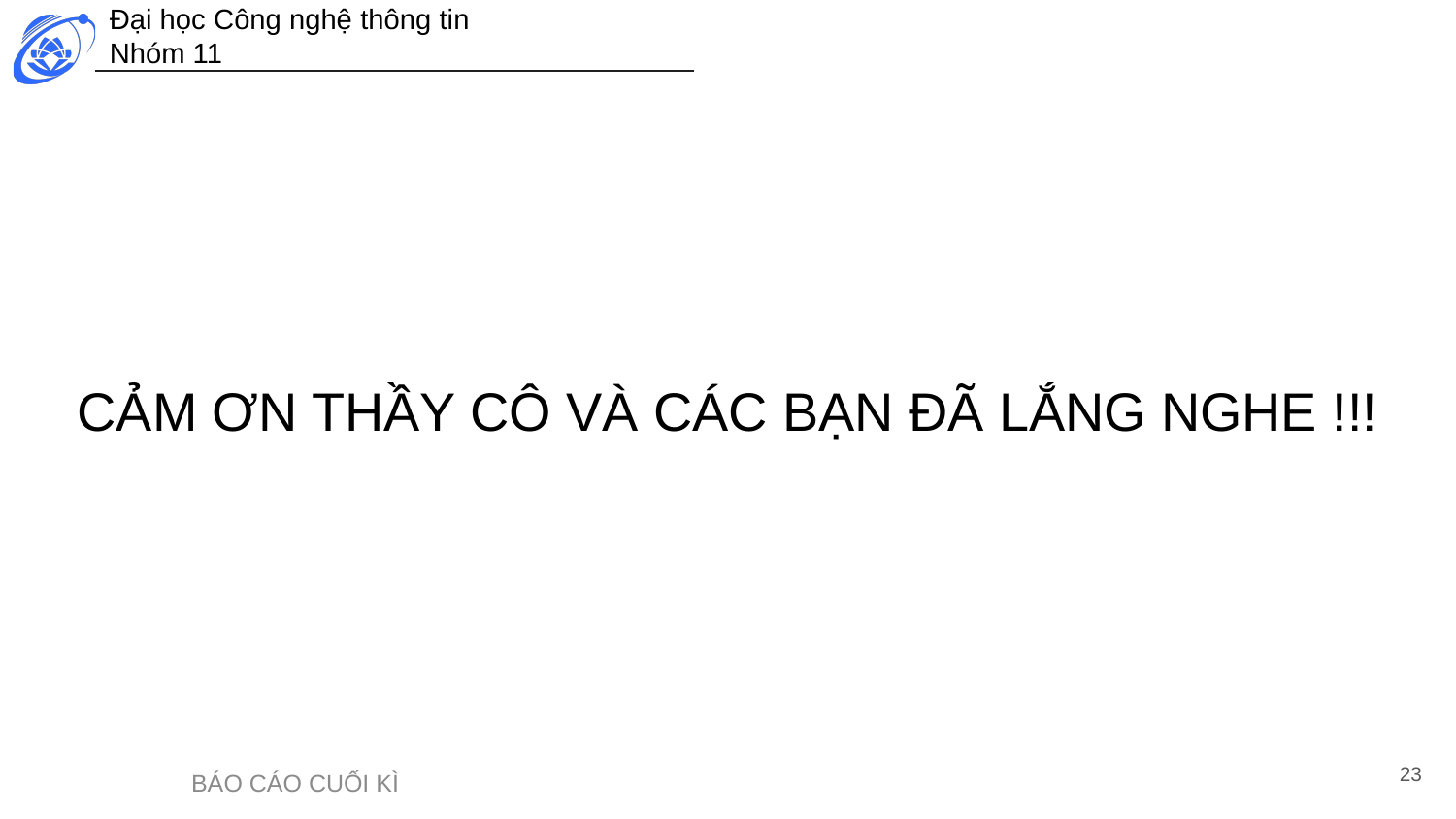

# CẢM ƠN THẦY CÔ VÀ CÁC BẠN ĐÃ LẮNG NGHE !!!
23
BÁO CÁO CUỐI KÌ